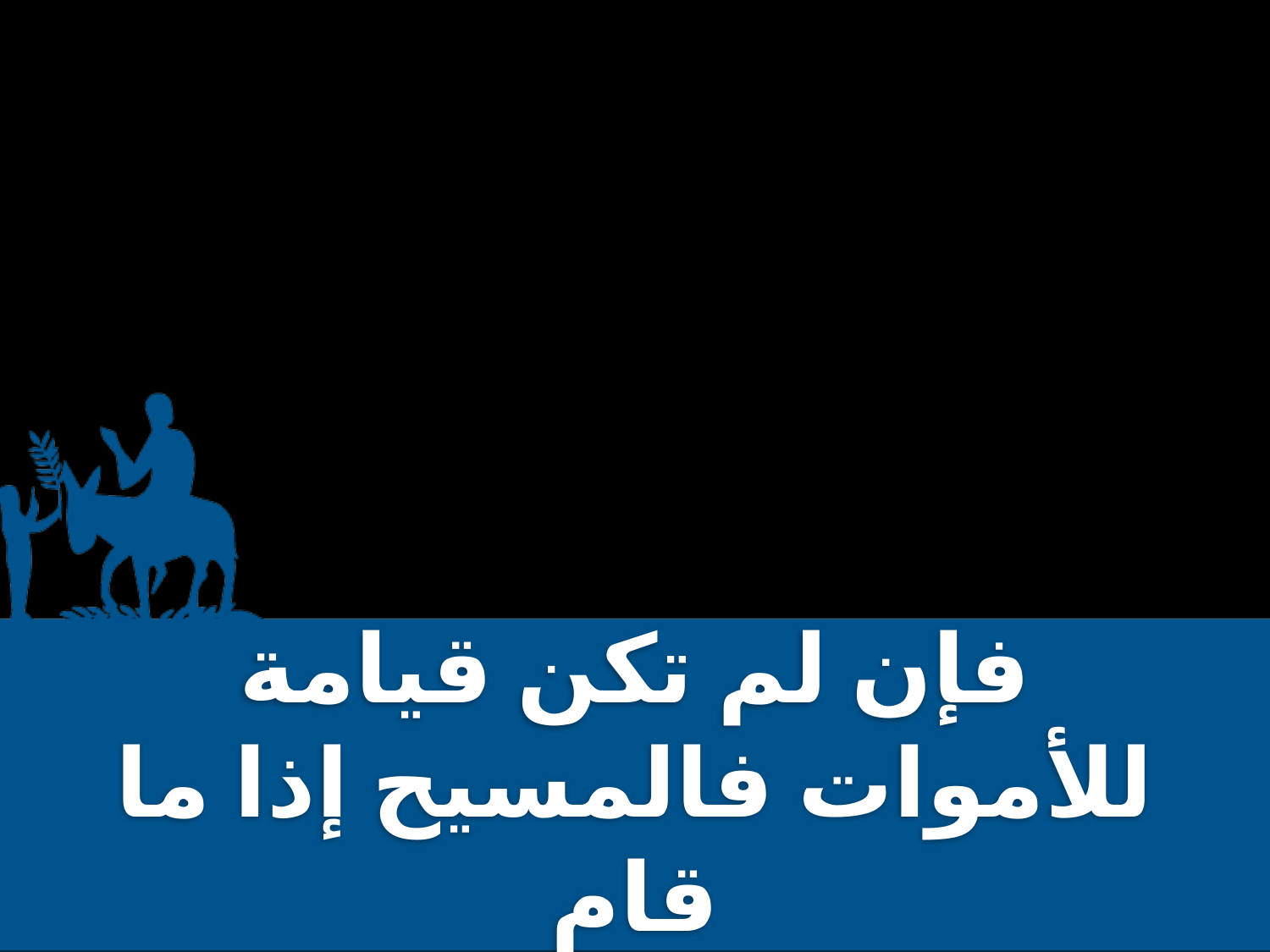

فإن لم تكن قيامة للأموات فالمسيح إذا ما قام